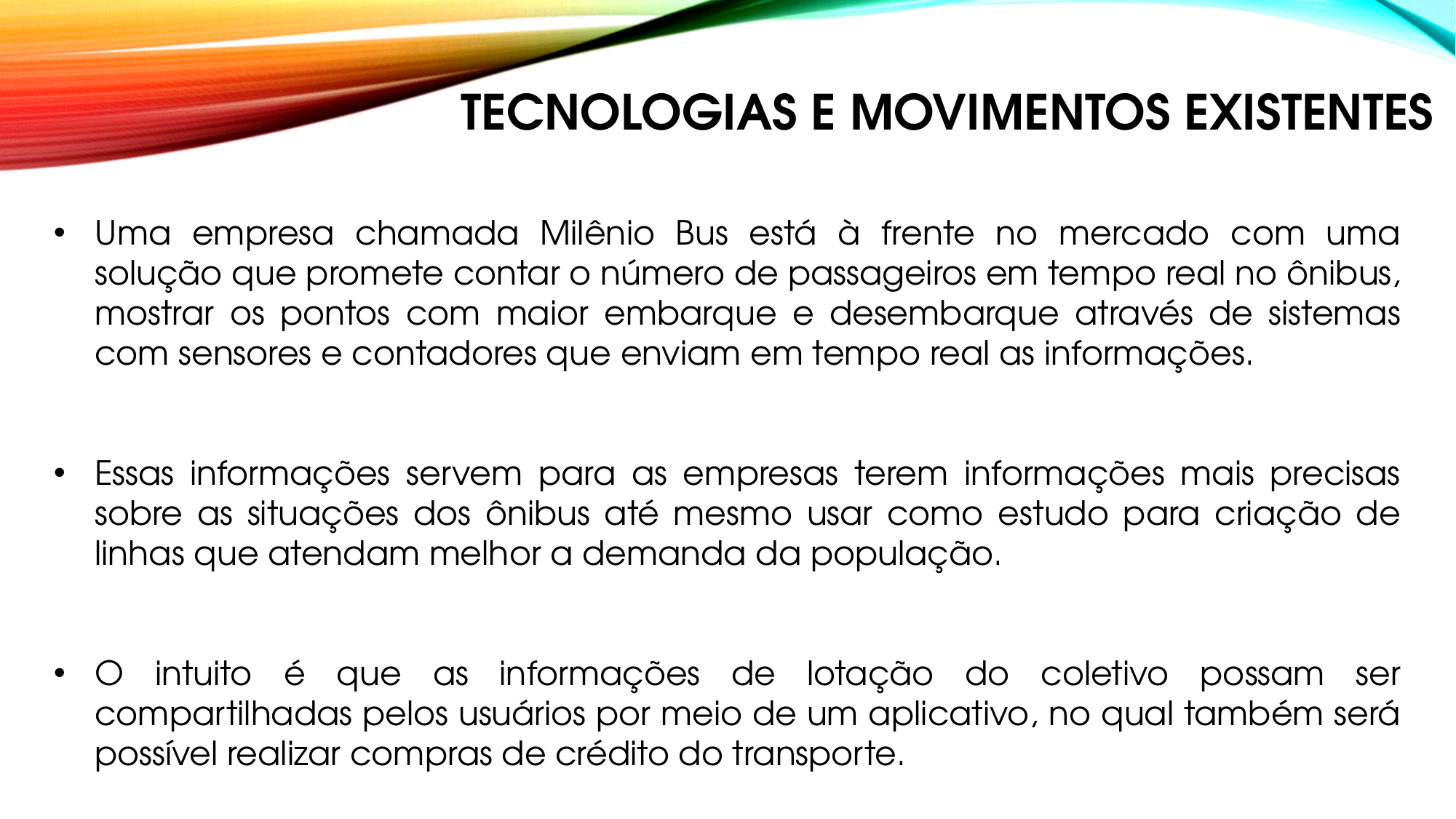

TECNOLOGIAS E MOVIMENTOS EXISTENTES
Uma empresa chamada Milênio Bus está à frente no mercado com uma solução que promete contar o número de passageiros em tempo real no ônibus, mostrar os pontos com maior embarque e desembarque através de sistemas com sensores e contadores que enviam em tempo real as informações.

Essas informações servem para as empresas terem informações mais precisas sobre as situações dos ônibus até mesmo usar como estudo para criação de linhas que atendam melhor a demanda da população.

O intuito é que as informações de lotação do coletivo possam ser compartilhadas pelos usuários por meio de um aplicativo, no qual também será possível realizar compras de crédito do transporte.